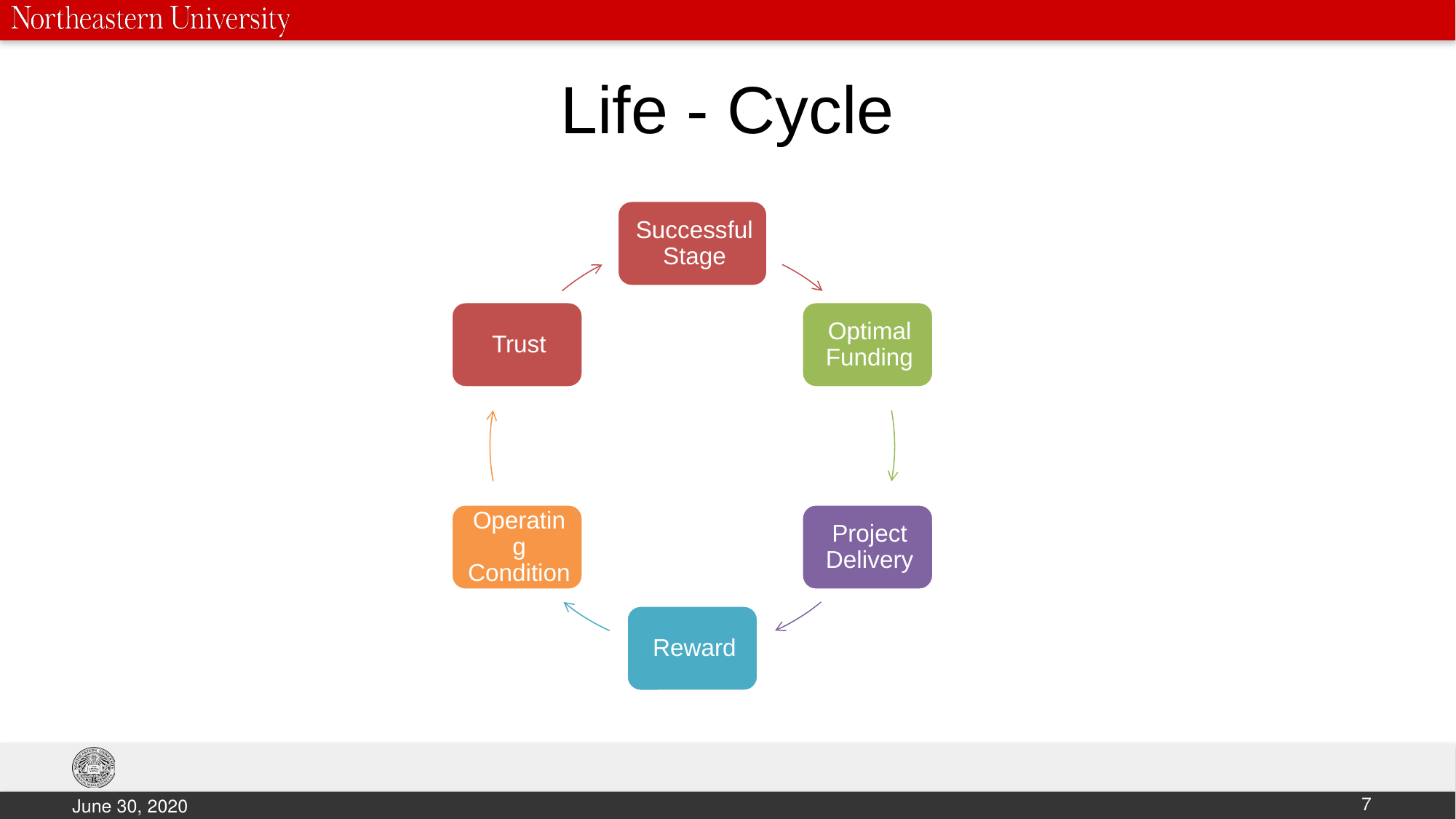

# Life - Cycle
Successful Stage
Optimal Funding
Project Delivery
Reward
Operating Condition
Trust
7